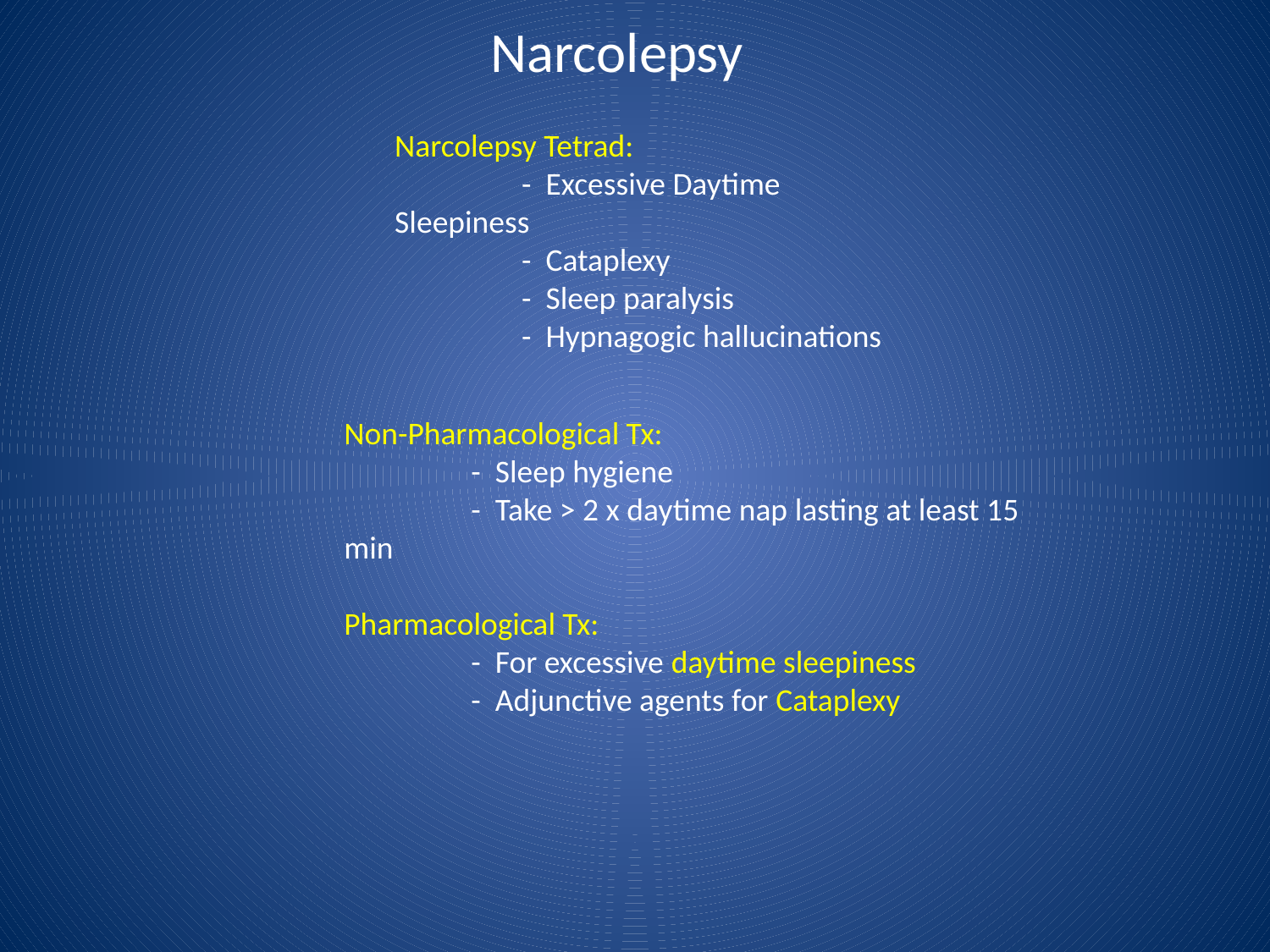

# Narcolepsy
Narcolepsy Tetrad:
	-  Excessive Daytime Sleepiness
	-  Cataplexy
	-  Sleep paralysis
	-  Hypnagogic hallucinations
Non-Pharmacological Tx:
	-  Sleep hygiene
	-  Take > 2 x daytime nap lasting at least 15 min

Pharmacological Tx:
	-  For excessive daytime sleepiness
	-  Adjunctive agents for Cataplexy